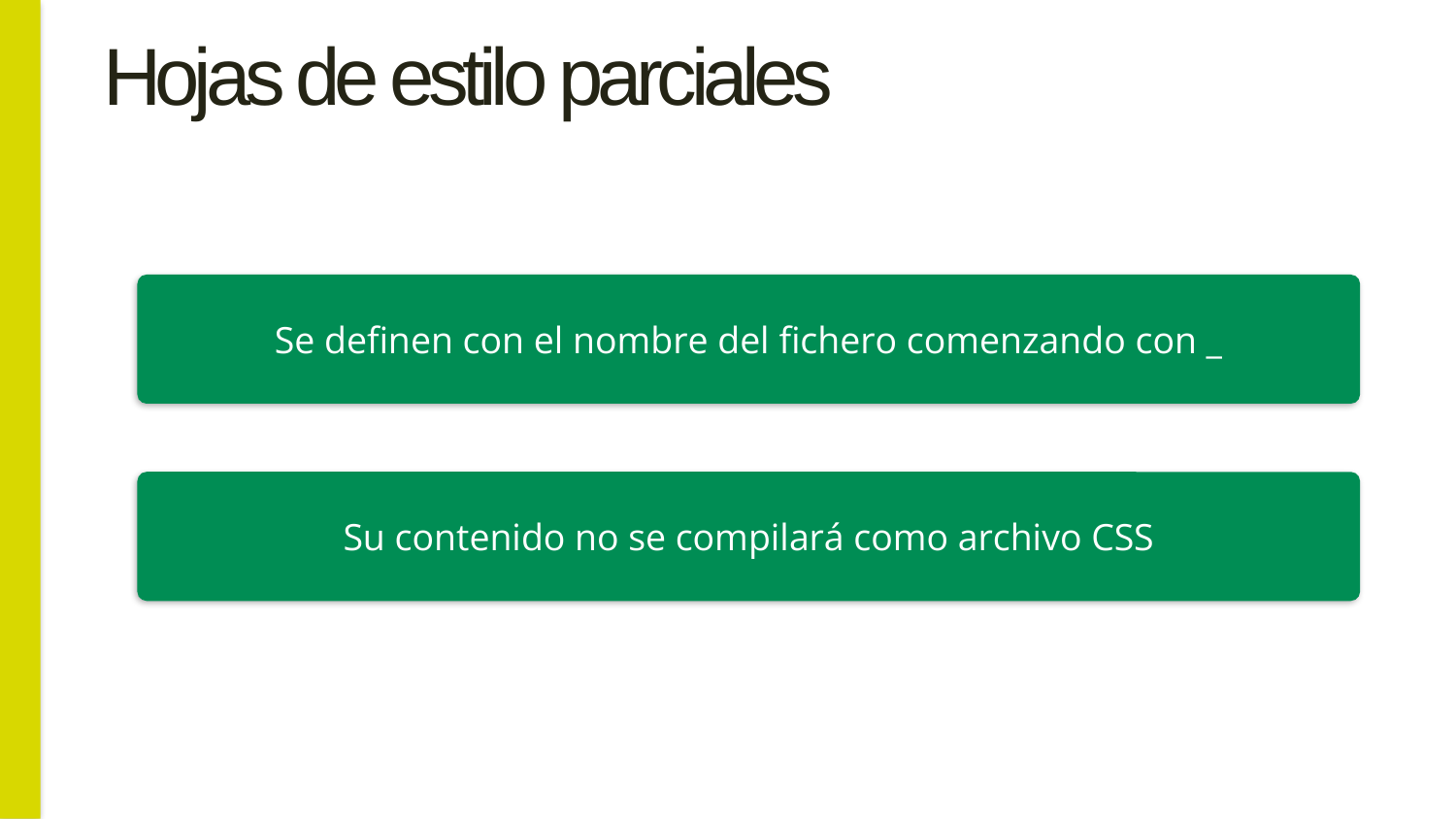

# Hojas de estilo parciales
Se definen con el nombre del fichero comenzando con _
Su contenido no se compilará como archivo CSS